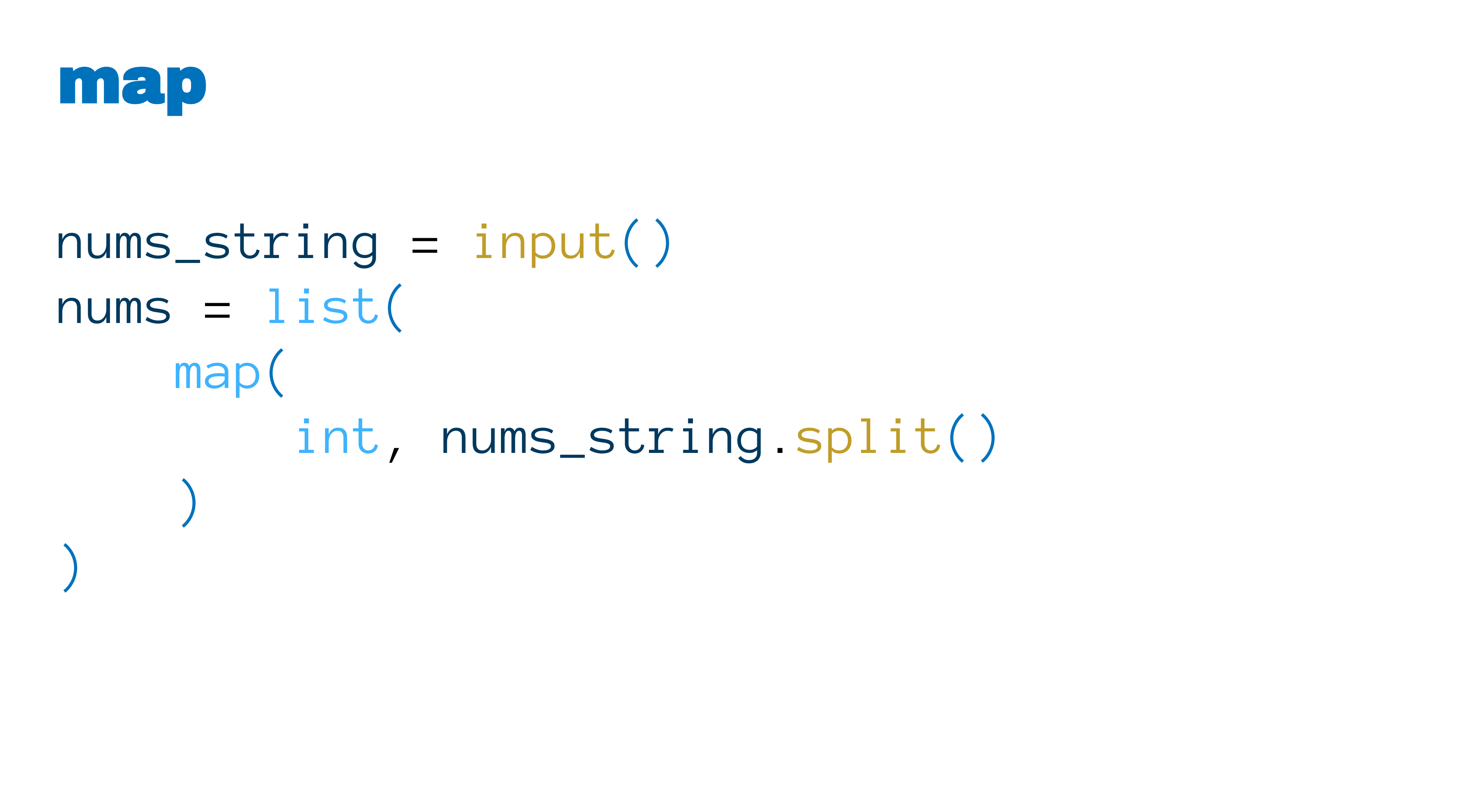

# map
nums_string = input()
nums = list(
    map(
        int, nums_string.split()
    )
)
33